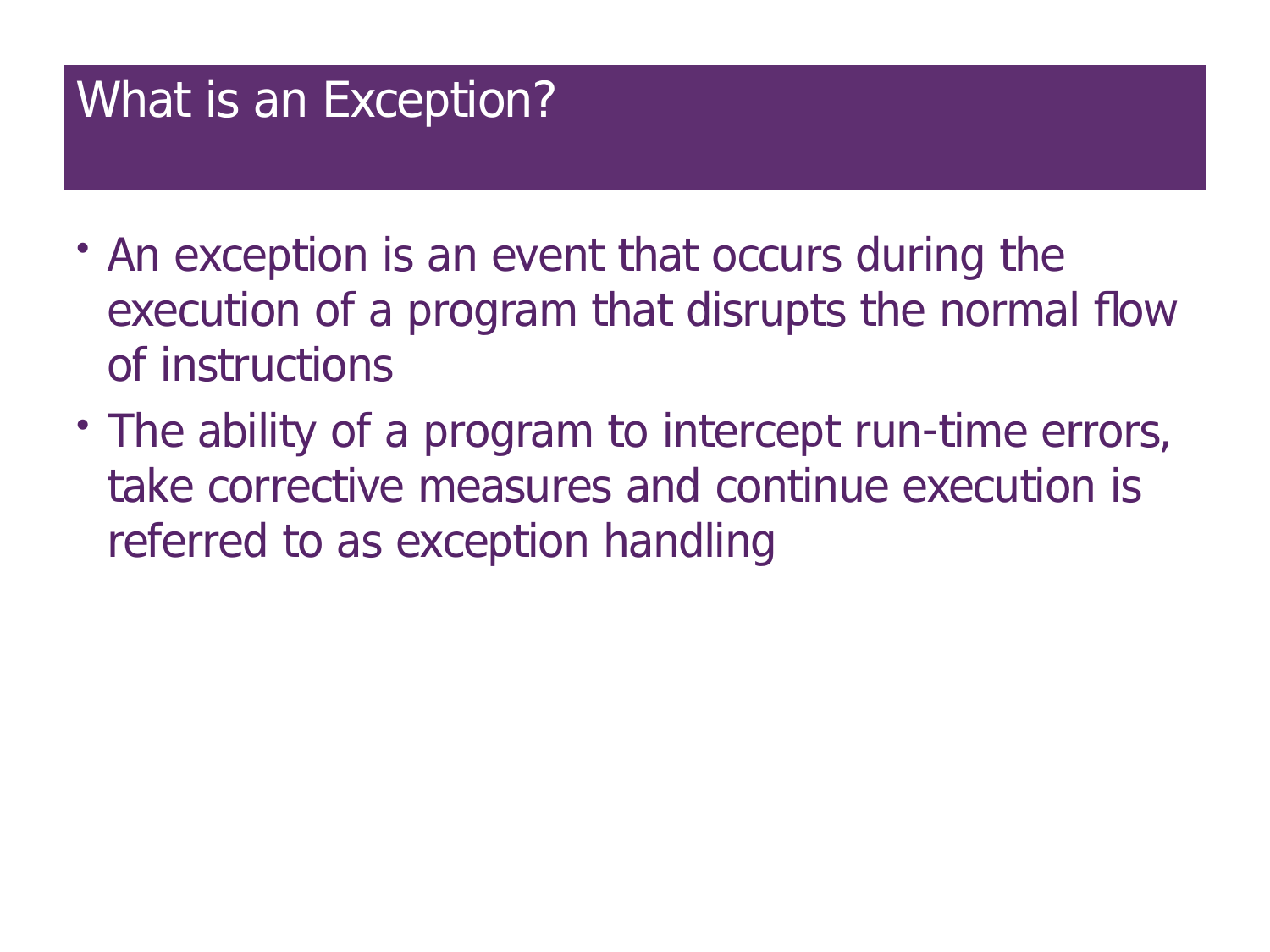

# What is an Exception?
An exception is an event that occurs during the execution of a program that disrupts the normal flow of instructions
The ability of a program to intercept run-time errors, take corrective measures and continue execution is referred to as exception handling